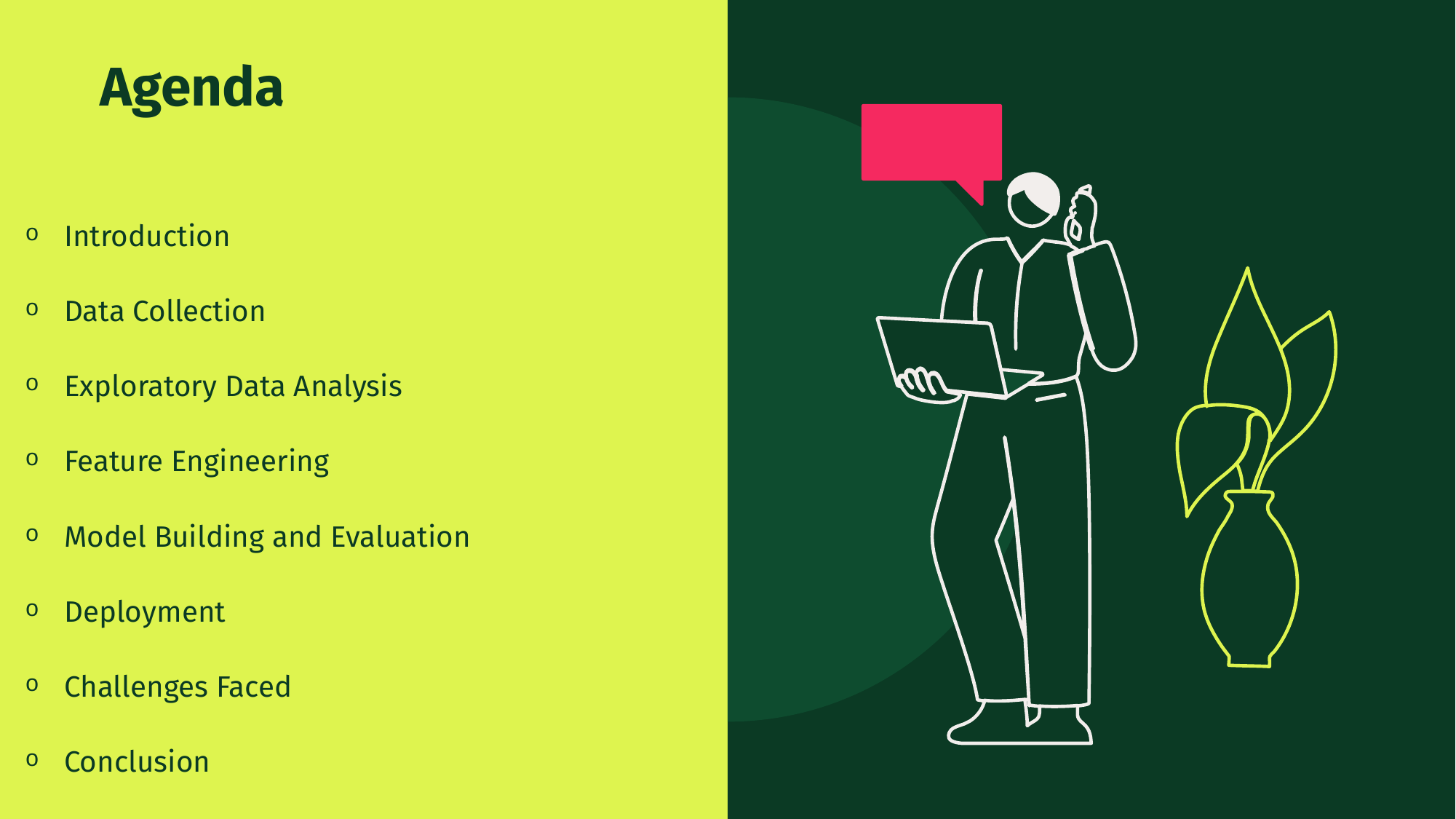

# Agenda
Introduction
Data Collection
Exploratory Data Analysis
Feature Engineering
Model Building and Evaluation
Deployment
Challenges Faced
Conclusion